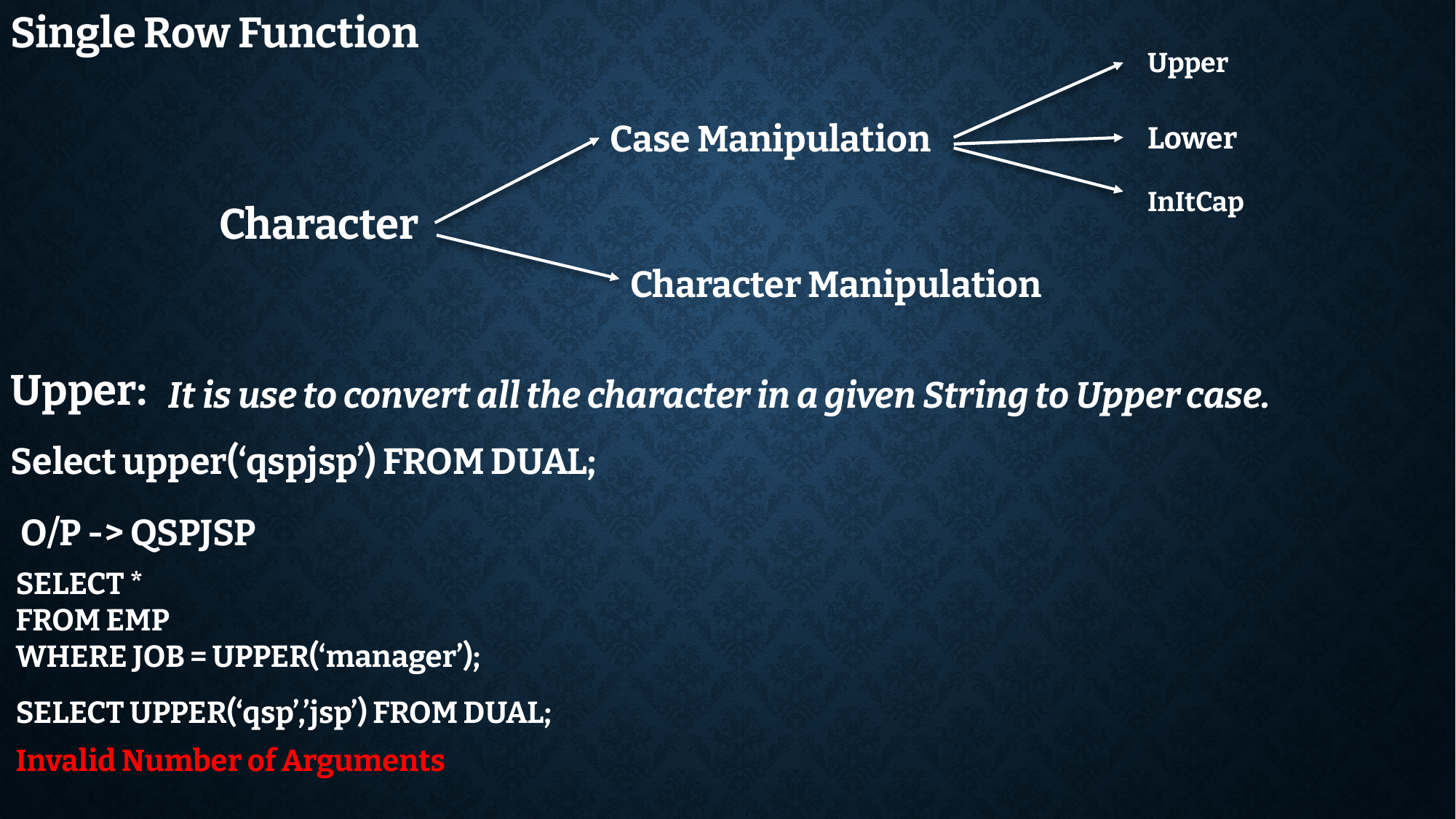

Single Row Function
Upper
Case Manipulation
Lower
InItCap
Character
Character Manipulation
Upper:
It is use to convert all the character in a given String to Upper case.
Select upper(‘qspjsp’) FROM DUAL;
O/P -> QSPJSP
SELECT *
FROM EMP
WHERE JOB = UPPER(‘manager’);
SELECT UPPER(‘qsp’,’jsp’) FROM DUAL;
Invalid Number of Arguments